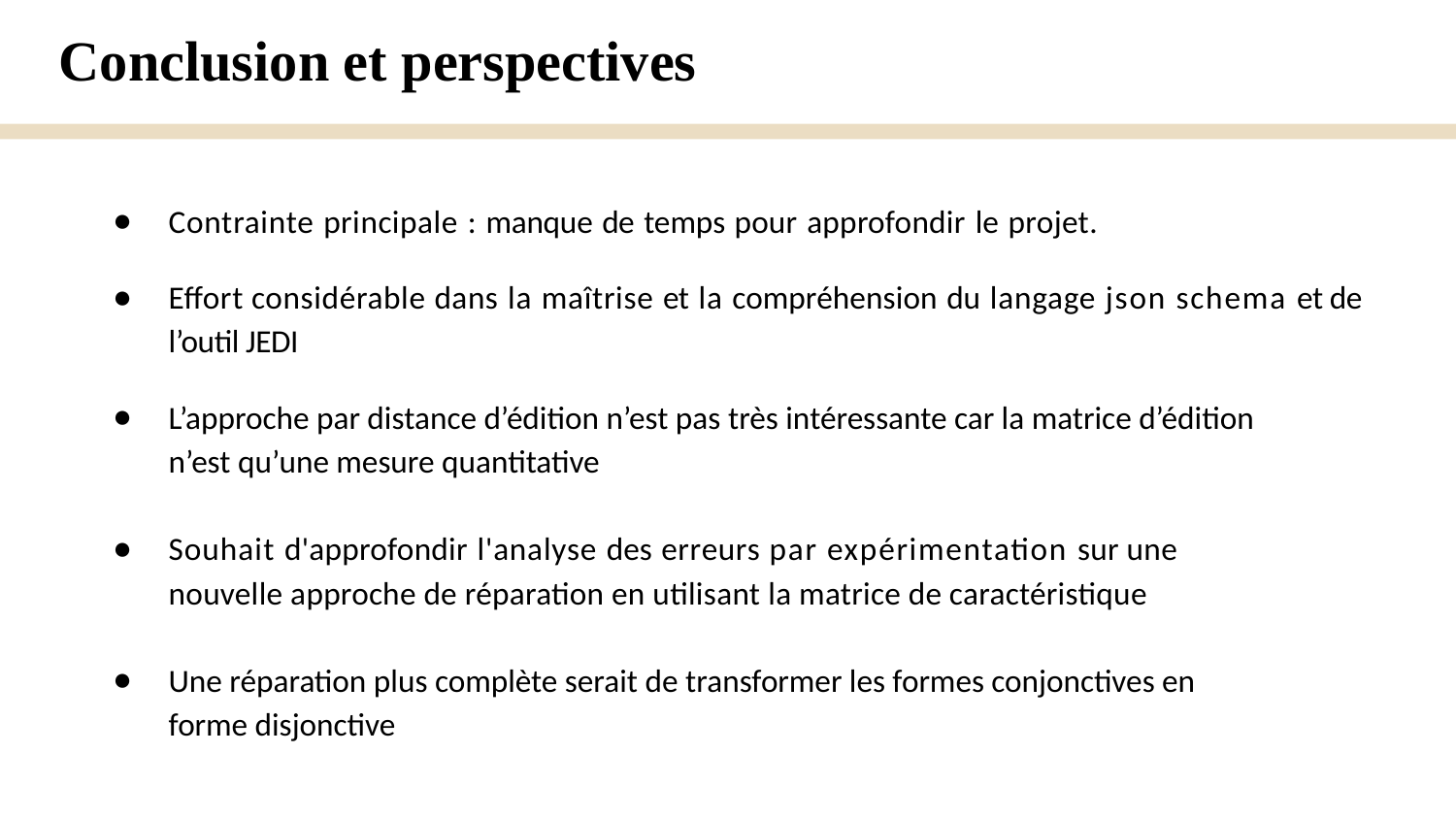

Conclusion et perspectives
Contrainte principale : manque de temps pour approfondir le projet.

Effort considérable dans la maîtrise et la compréhension du langage json schema et de l’outil JEDI

L’approche par distance d’édition n’est pas très intéressante car la matrice d’édition n’est qu’une mesure quantitative

Souhait d'approfondir l'analyse des erreurs par expérimentation sur une nouvelle approche de réparation en utilisant la matrice de caractéristique

Une réparation plus complète serait de transformer les formes conjonctives en forme disjonctive